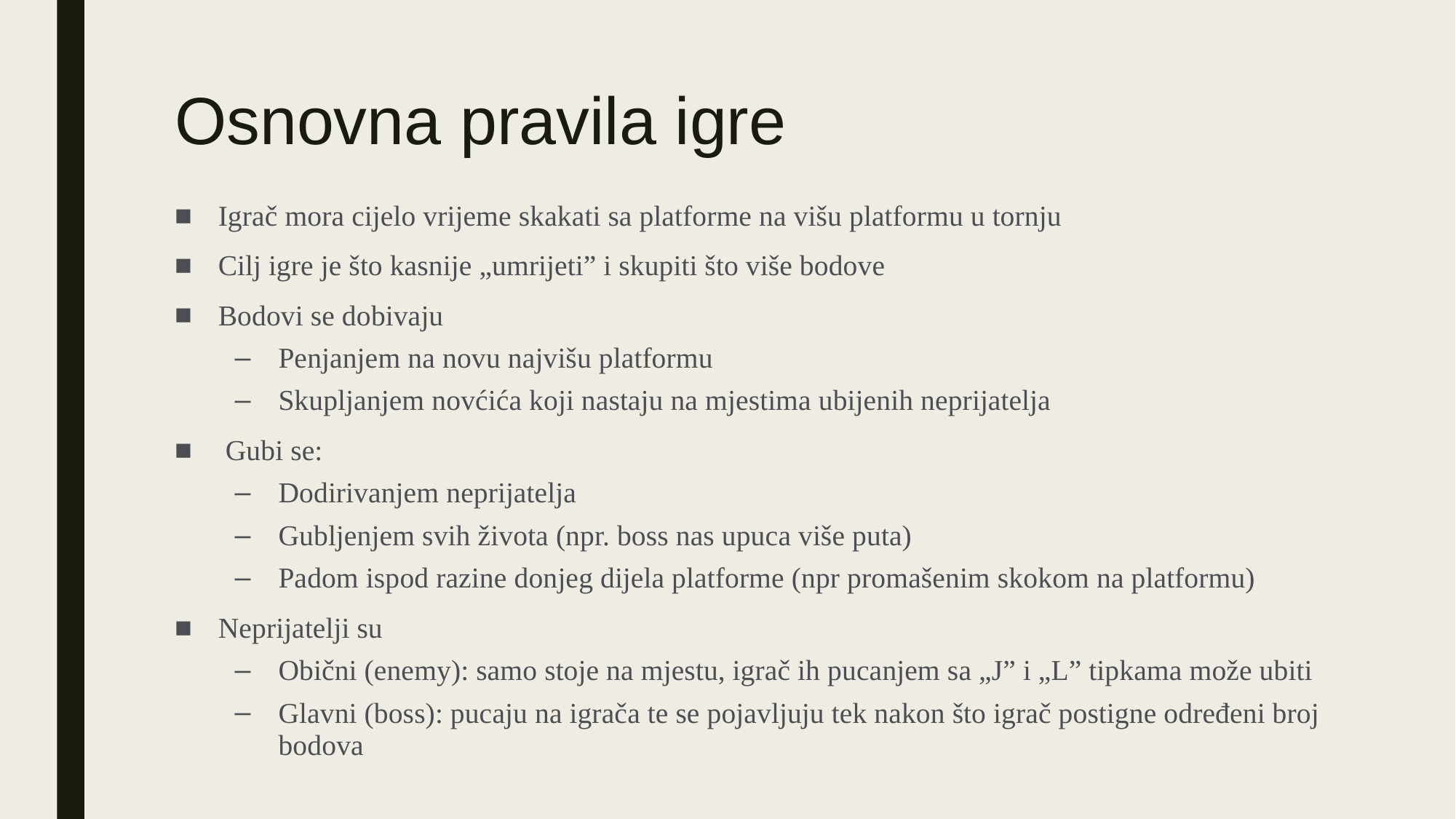

# Osnovna pravila igre
Igrač mora cijelo vrijeme skakati sa platforme na višu platformu u tornju
Cilj igre je što kasnije „umrijeti” i skupiti što više bodove
Bodovi se dobivaju
Penjanjem na novu najvišu platformu
Skupljanjem novćića koji nastaju na mjestima ubijenih neprijatelja
 Gubi se:
Dodirivanjem neprijatelja
Gubljenjem svih života (npr. boss nas upuca više puta)
Padom ispod razine donjeg dijela platforme (npr promašenim skokom na platformu)
Neprijatelji su
Obični (enemy): samo stoje na mjestu, igrač ih pucanjem sa „J” i „L” tipkama može ubiti
Glavni (boss): pucaju na igrača te se pojavljuju tek nakon što igrač postigne određeni broj bodova